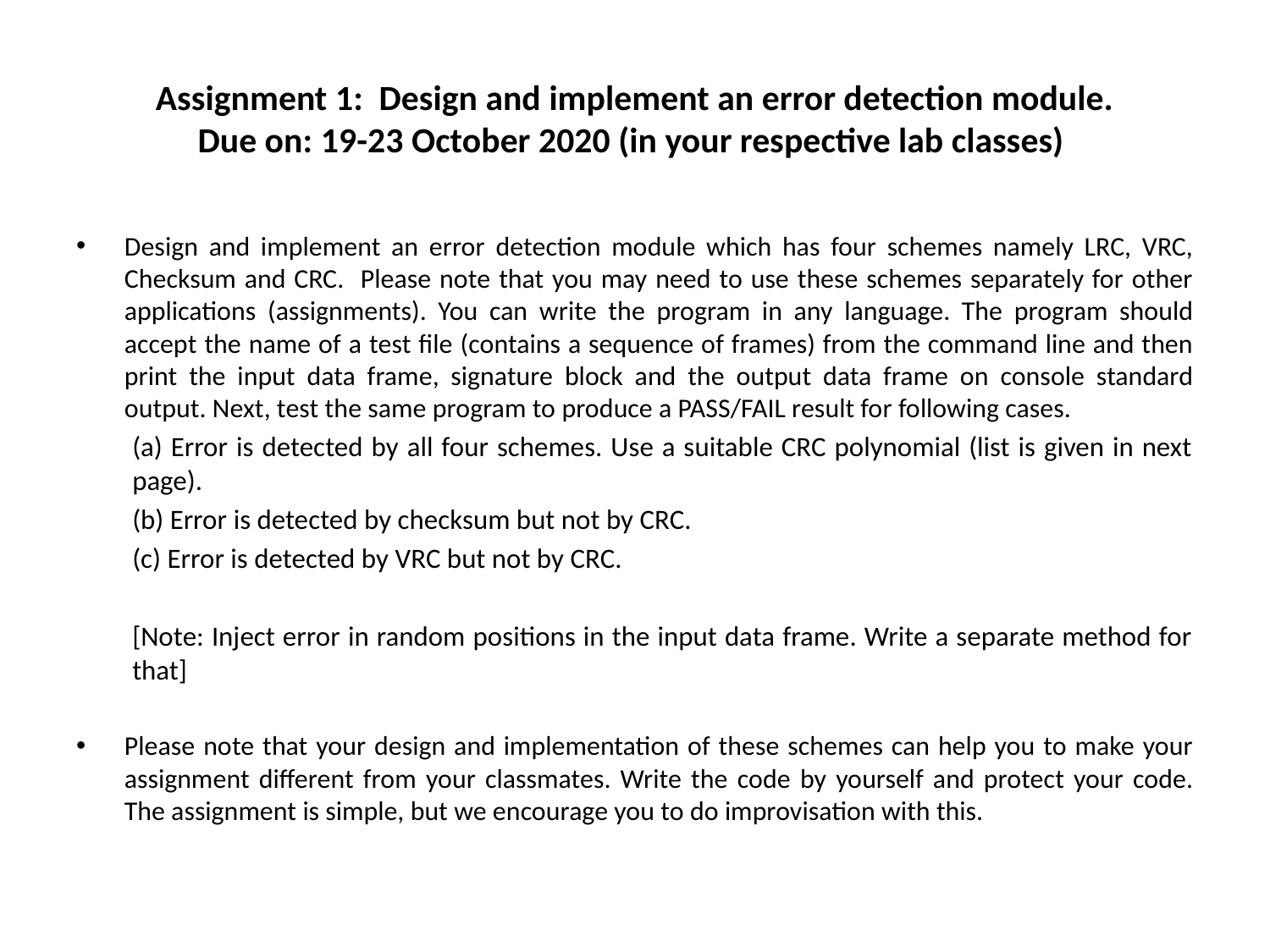

# Assignment 1:  Design and implement an error detection module. Due on: 19-23 October 2020 (in your respective lab classes)
Design and implement an error detection module which has four schemes namely LRC, VRC, Checksum and CRC.  Please note that you may need to use these schemes separately for other applications (assignments). You can write the program in any language. The program should accept the name of a test file (contains a sequence of frames) from the command line and then print the input data frame, signature block and the output data frame on console standard output. Next, test the same program to produce a PASS/FAIL result for following cases.
(a) Error is detected by all four schemes. Use a suitable CRC polynomial (list is given in next page).
(b) Error is detected by checksum but not by CRC.
(c) Error is detected by VRC but not by CRC.

[Note: Inject error in random positions in the input data frame. Write a separate method for that]

Please note that your design and implementation of these schemes can help you to make your assignment different from your classmates. Write the code by yourself and protect your code. The assignment is simple, but we encourage you to do improvisation with this.